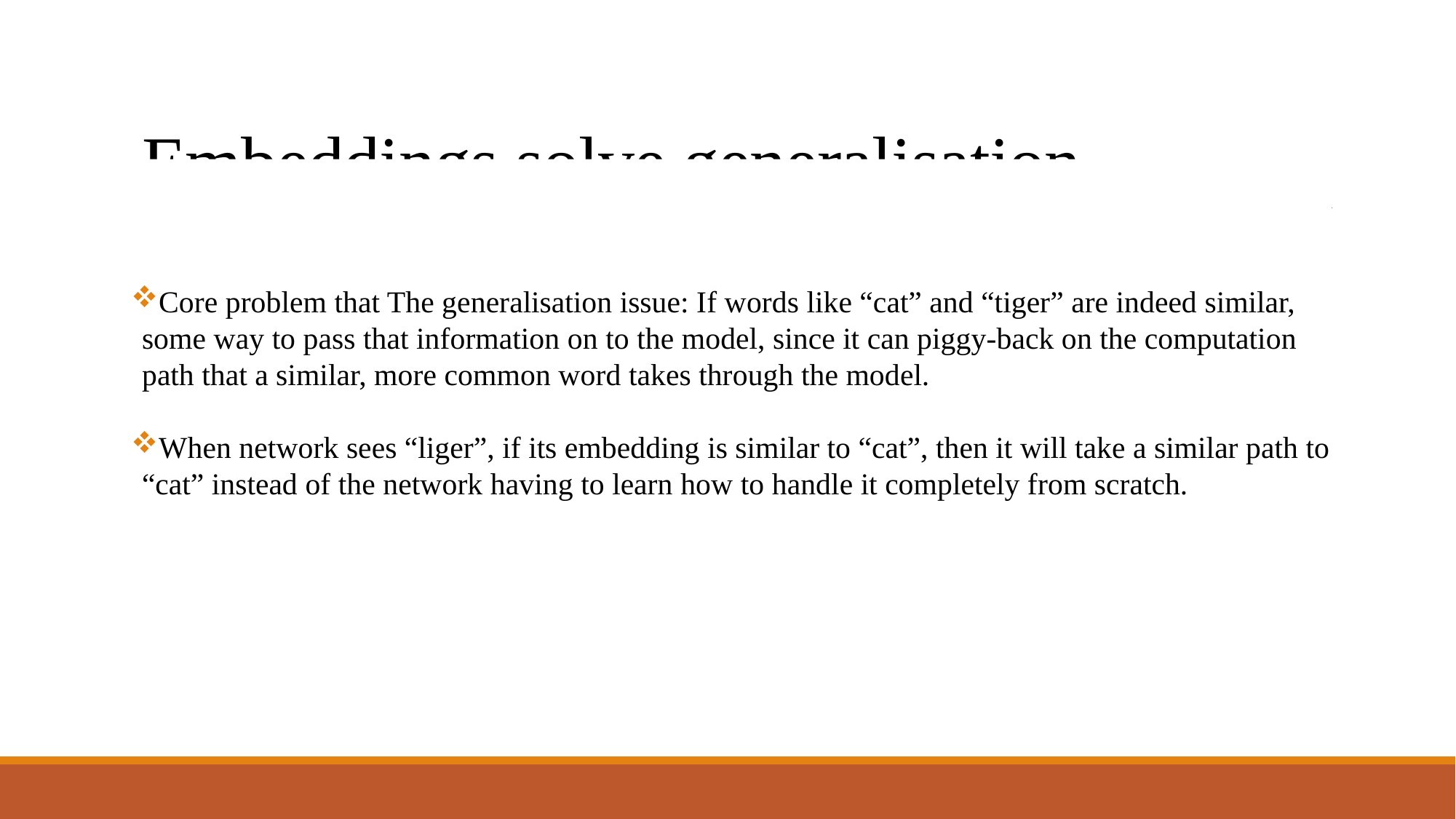

# Embeddings solve generalisation
Core problem that The generalisation issue: If words like “cat” and “tiger” are indeed similar, some way to pass that information on to the model, since it can piggy-back on the computation path that a similar, more common word takes through the model.

When network sees “liger”, if its embedding is similar to “cat”, then it will take a similar path to “cat” instead of the network having to learn how to handle it completely from scratch.